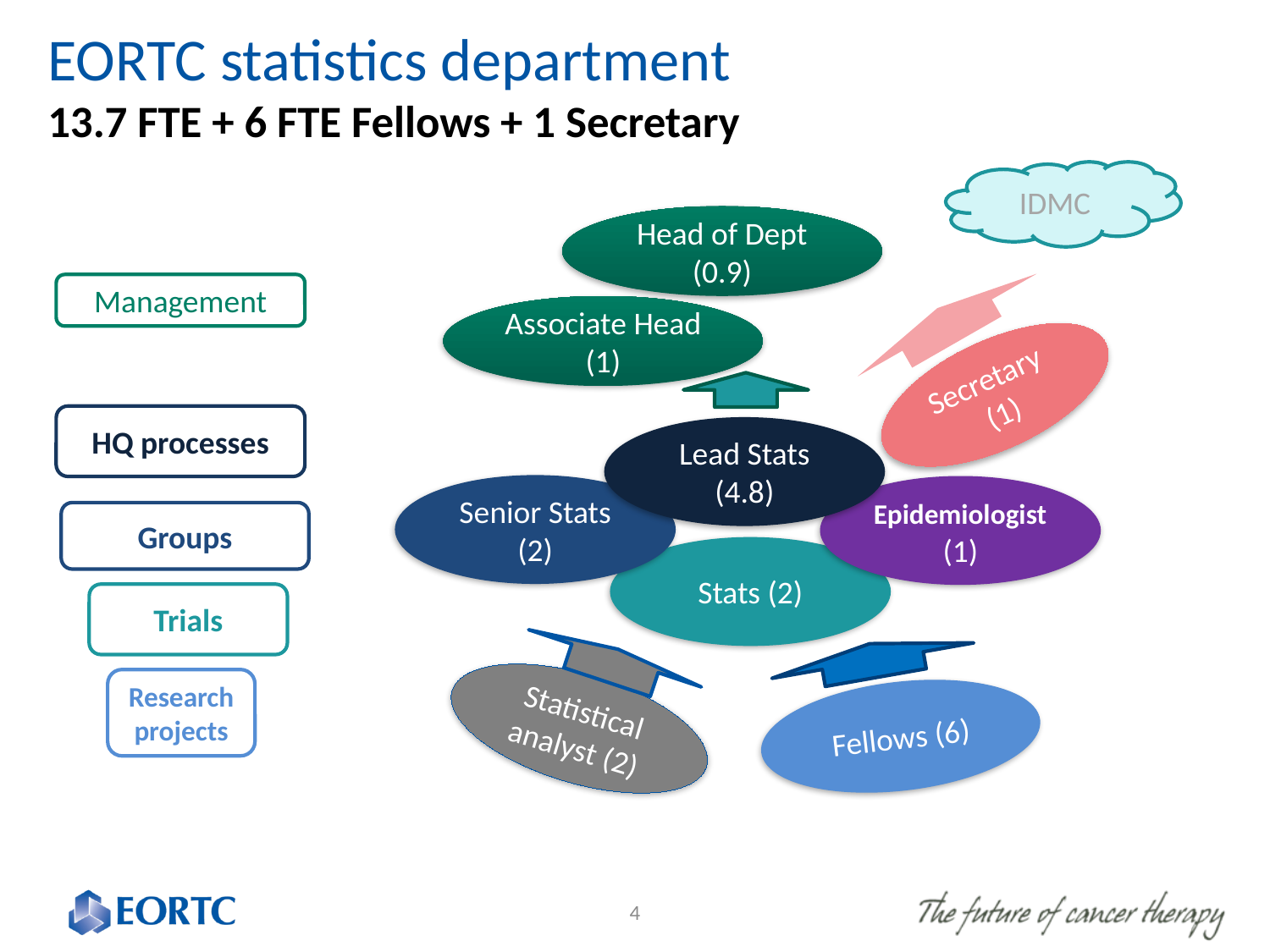

# EORTC statistics department 13.7 FTE + 6 FTE Fellows + 1 Secretary
IDMC
Head of Dept (0.9)
Management
HQ processes
Groups
Trials
Research projects
Associate Head
(1)

Secretary  (1)

Lead Stats (4.8)
Senior Stats (2)
Epidemiologist (1)
Stats (2)

Statistical analyst (2)
Fellows (6)
4